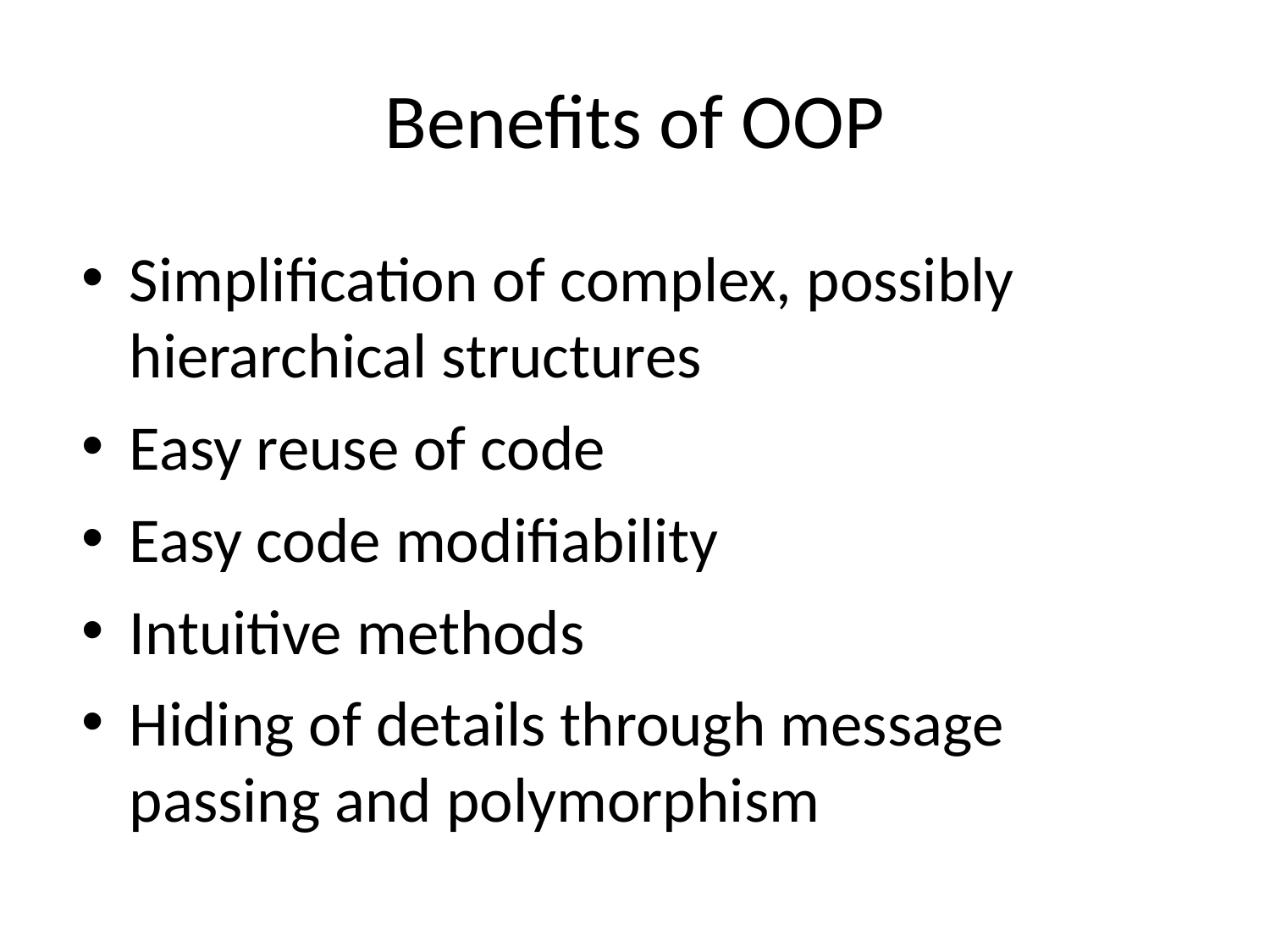

# Benefits of OOP
Simplification of complex, possibly hierarchical structures
Easy reuse of code
Easy code modifiability
Intuitive methods
Hiding of details through message passing and polymorphism